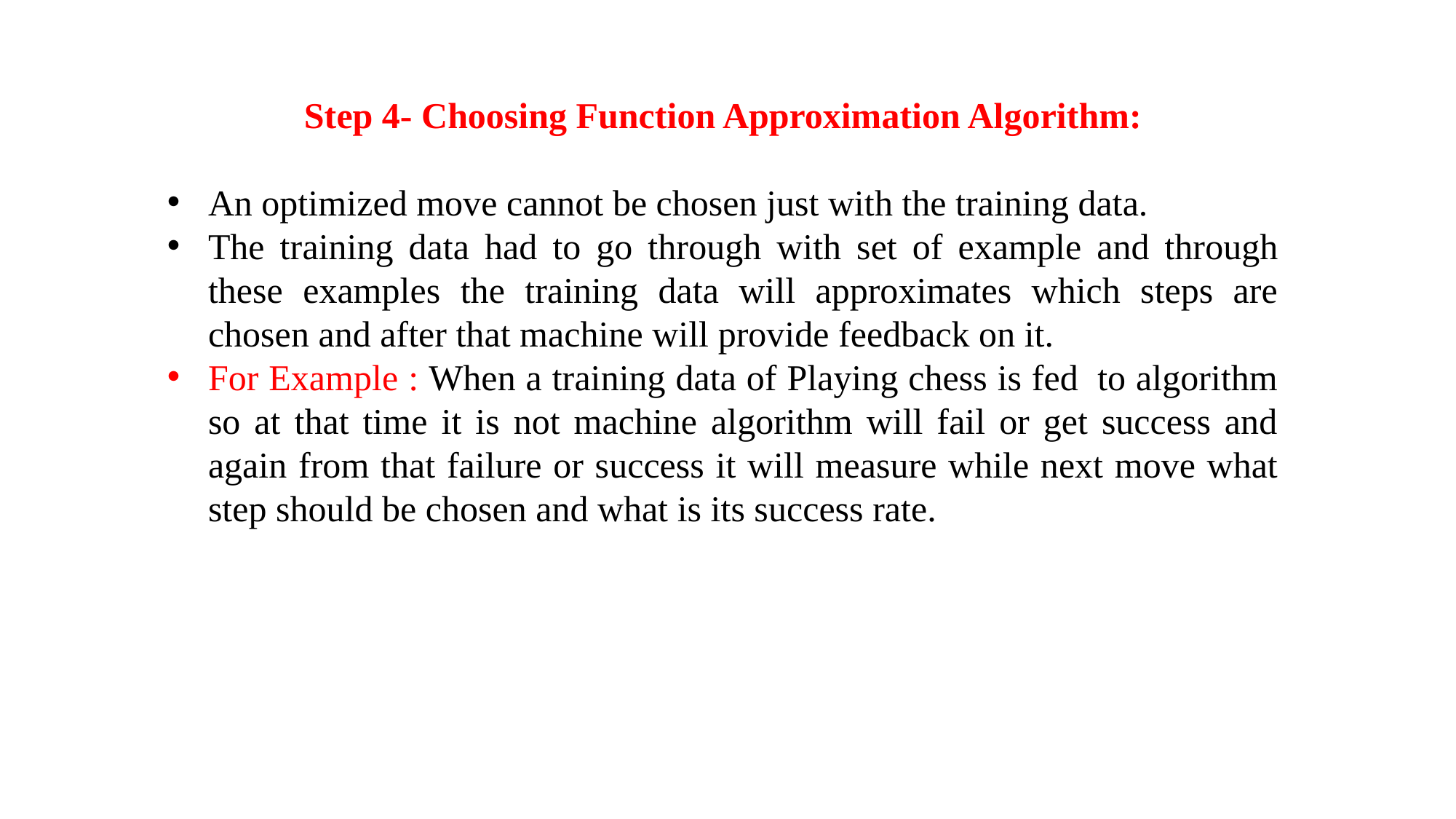

Step 4- Choosing Function Approximation Algorithm:

An optimized move cannot be chosen just with the training data.
The training data had to go through with set of example and through these examples the training data will approximates which steps are chosen and after that machine will provide feedback on it.
For Example : When a training data of Playing chess is fed  to algorithm so at that time it is not machine algorithm will fail or get success and again from that failure or success it will measure while next move what step should be chosen and what is its success rate.